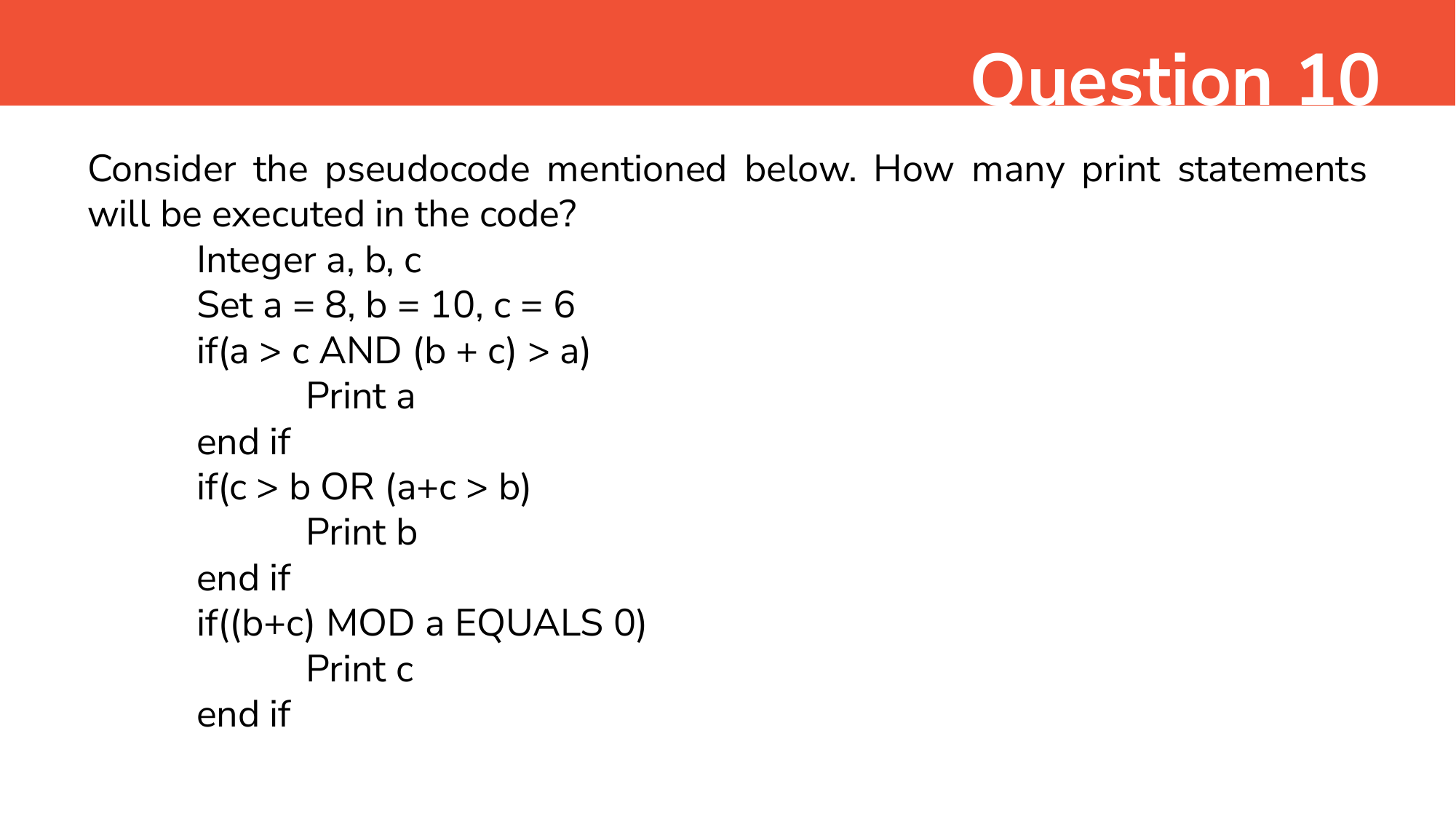

Question 10
Consider the pseudocode mentioned below. How many print statements will be executed in the code?
	Integer a, b, c
	Set a = 8, b = 10, c = 6
	if(a > c AND (b + c) > a)
		Print a
	end if
	if(c > b OR (a+c > b)
		Print b
	end if
	if((b+c) MOD a EQUALS 0)
		Print c
	end if